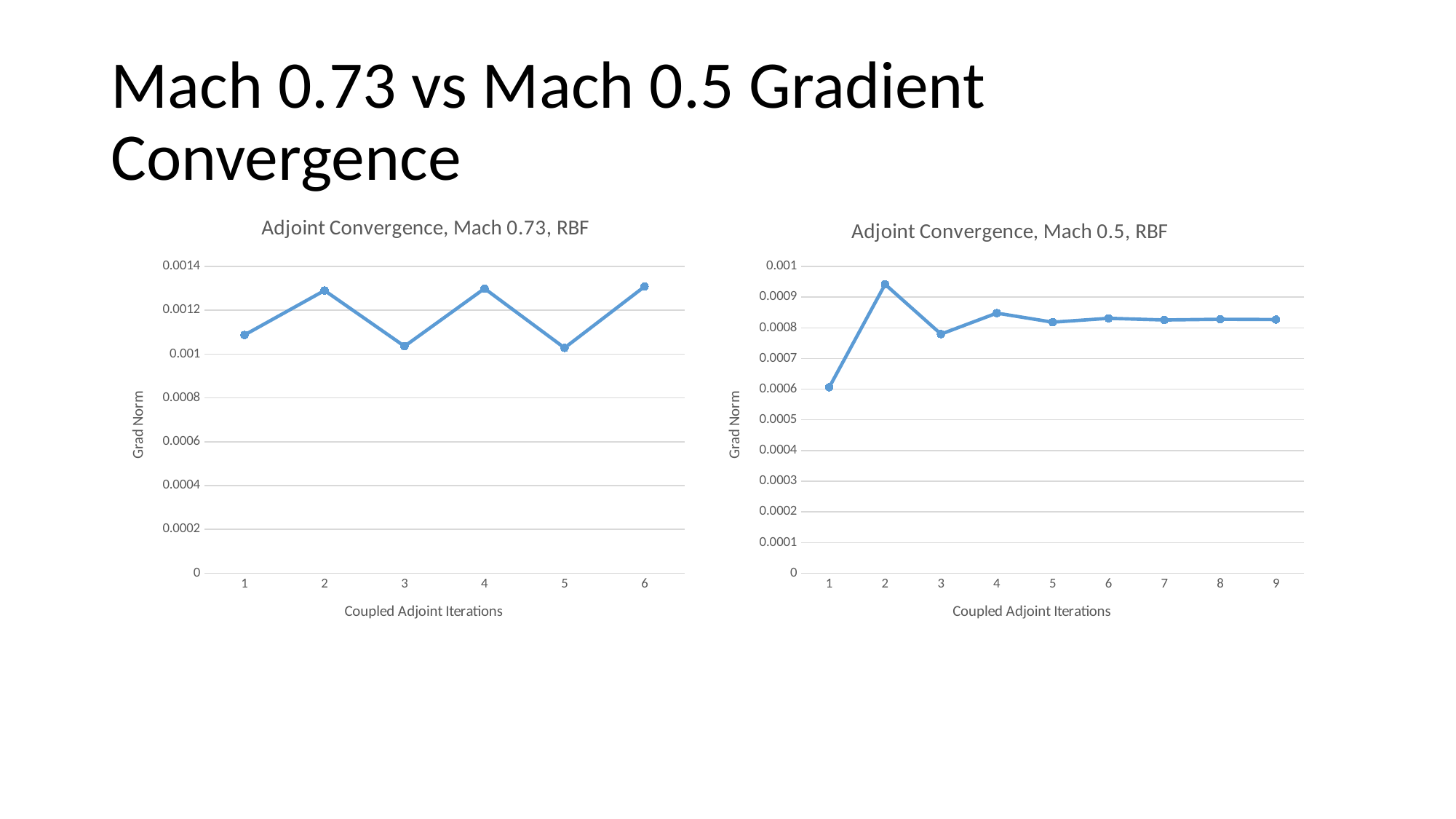

# Mach 0.73 vs Mach 0.5 Gradient Convergence

### Chart: Adjoint Convergence, Mach 0.73, RBF

| Category | Adjoint Convergence |
|---|---|

### Chart: Adjoint Convergence, Mach 0.5, RBF

| Category | Adjoint Convergence, Mach 0.5 |
|---|---|